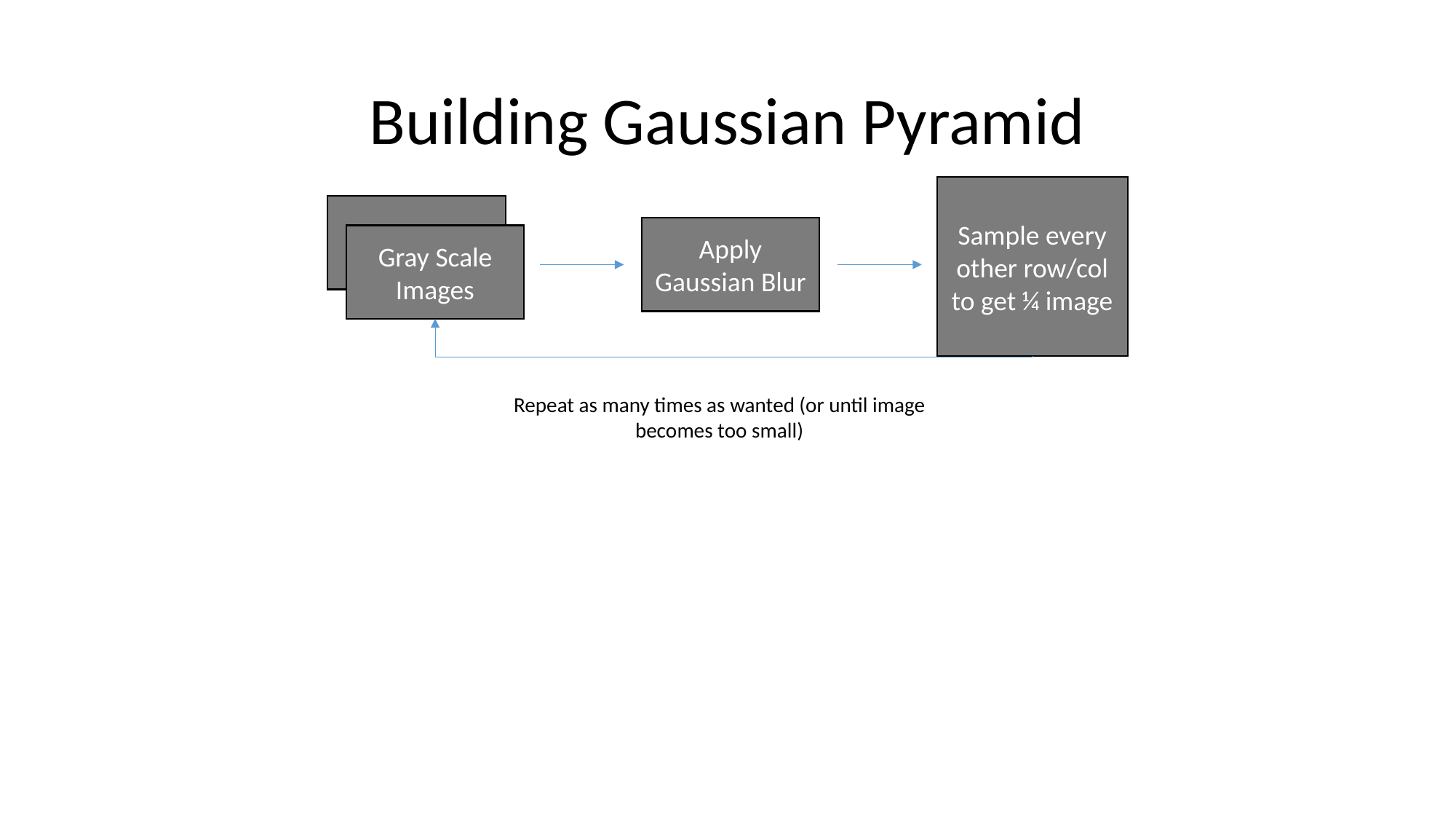

# Building Gaussian Pyramid
Sample every other row/col to get ¼ image

Gray Scale Images
Apply Gaussian Blur
Repeat as many times as wanted (or until image becomes too small)